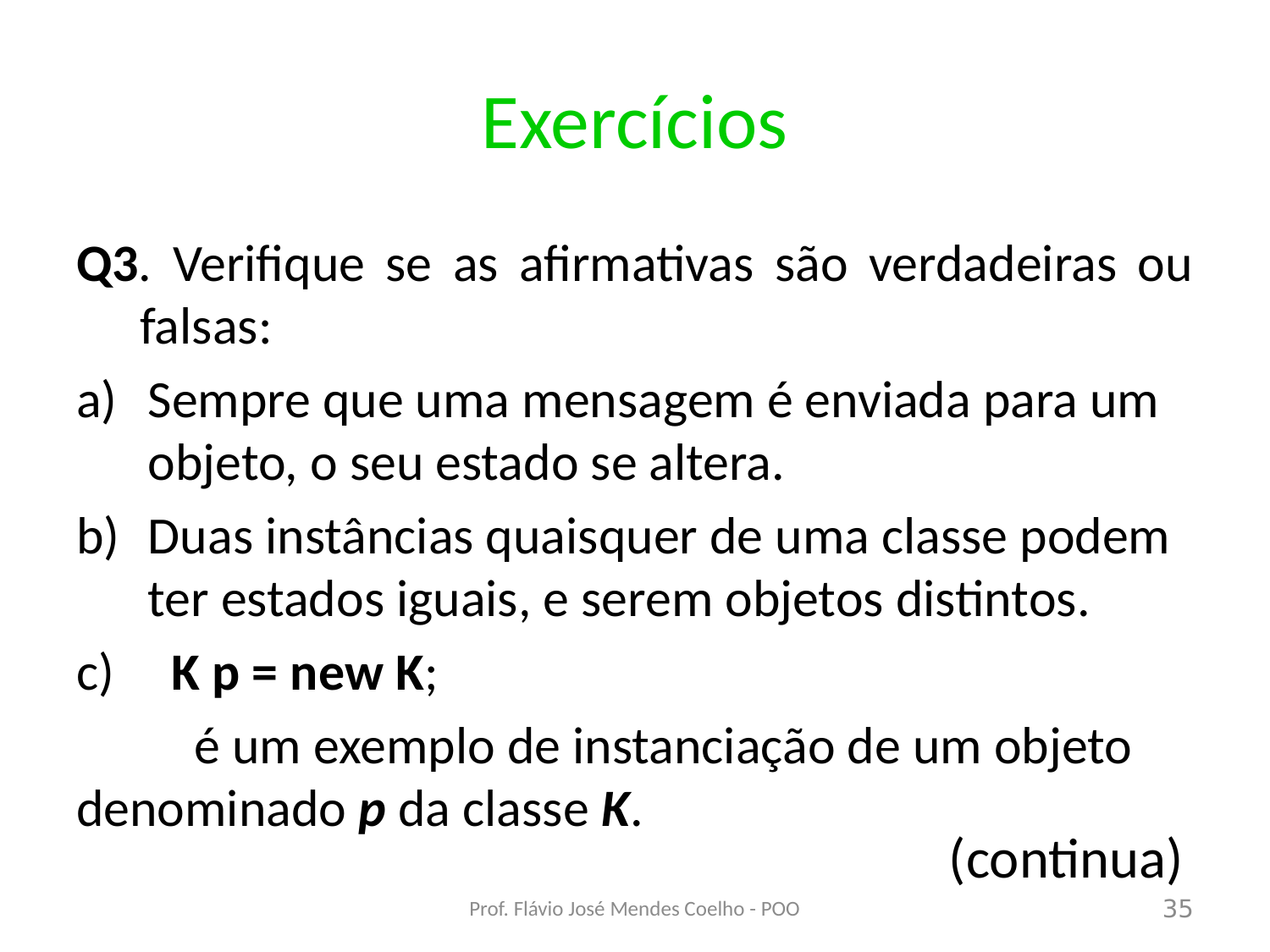

# Exercícios
Q3. Verifique se as afirmativas são verdadeiras ou falsas:
Sempre que uma mensagem é enviada para um objeto, o seu estado se altera.
Duas instâncias quaisquer de uma classe podem ter estados iguais, e serem objetos distintos.
  K p = new K;
	é um exemplo de instanciação de um objeto denominado p da classe K.

(continua)
Prof. Flávio José Mendes Coelho - POO
35